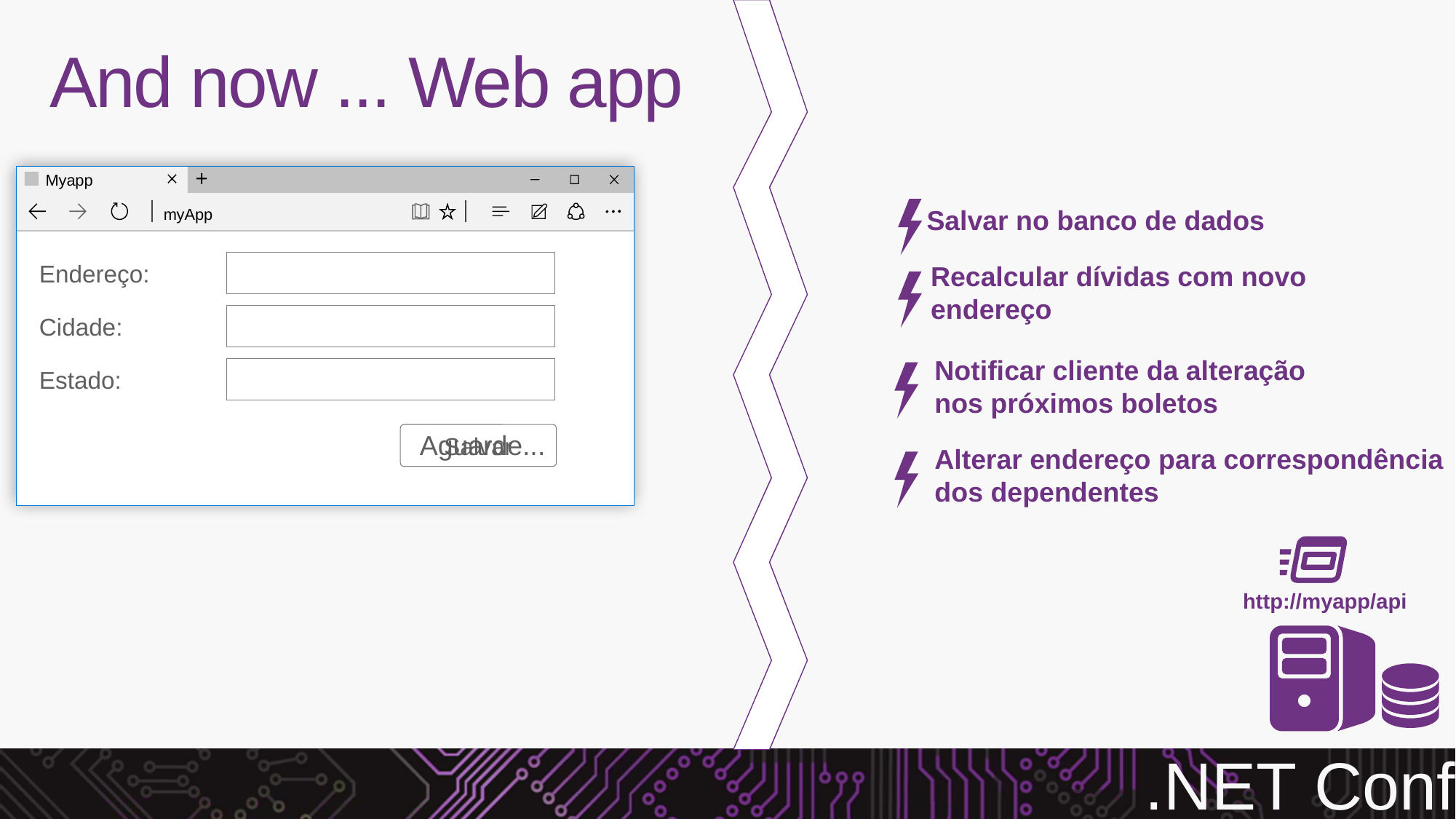

# And now ... Web app
Myapp

myApp

Salvar no banco de dados
Endereço:

Recalcular dívidas com novo endereço

Cidade:
Notificar cliente da alteração nos próximos boletos

Estado:

Aguarde...
Salvar
Alterar endereço para correspondência dos dependentes

http://myapp/api